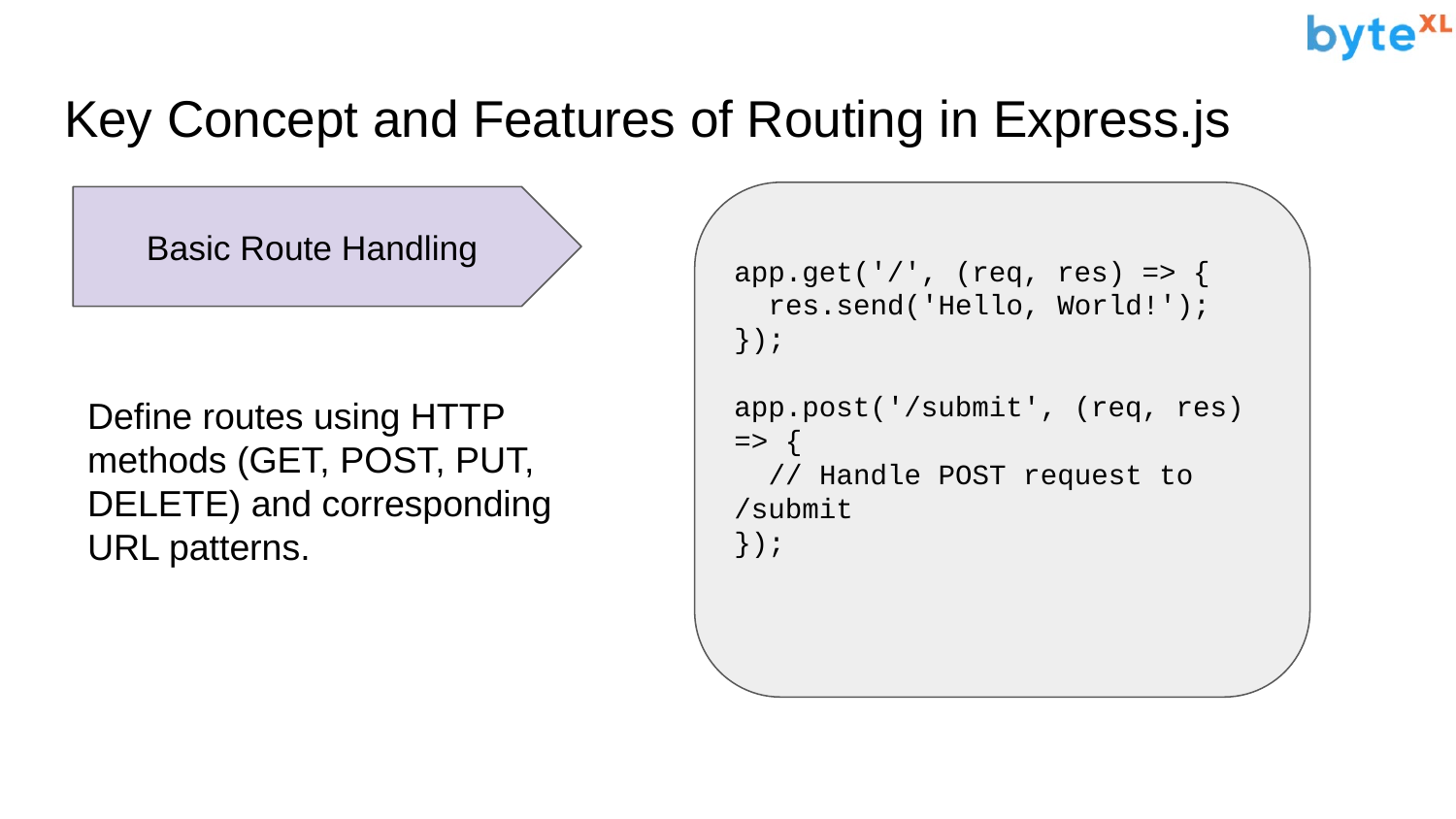

# Key Concept and Features of Routing in Express.js
app.get('/', (req, res) => {
  res.send('Hello, World!');
});

app.post('/submit', (req, res) => {
  // Handle POST request to /submit
});

Basic Route Handling
Define routes using HTTP methods (GET, POST, PUT, DELETE) and corresponding URL patterns.